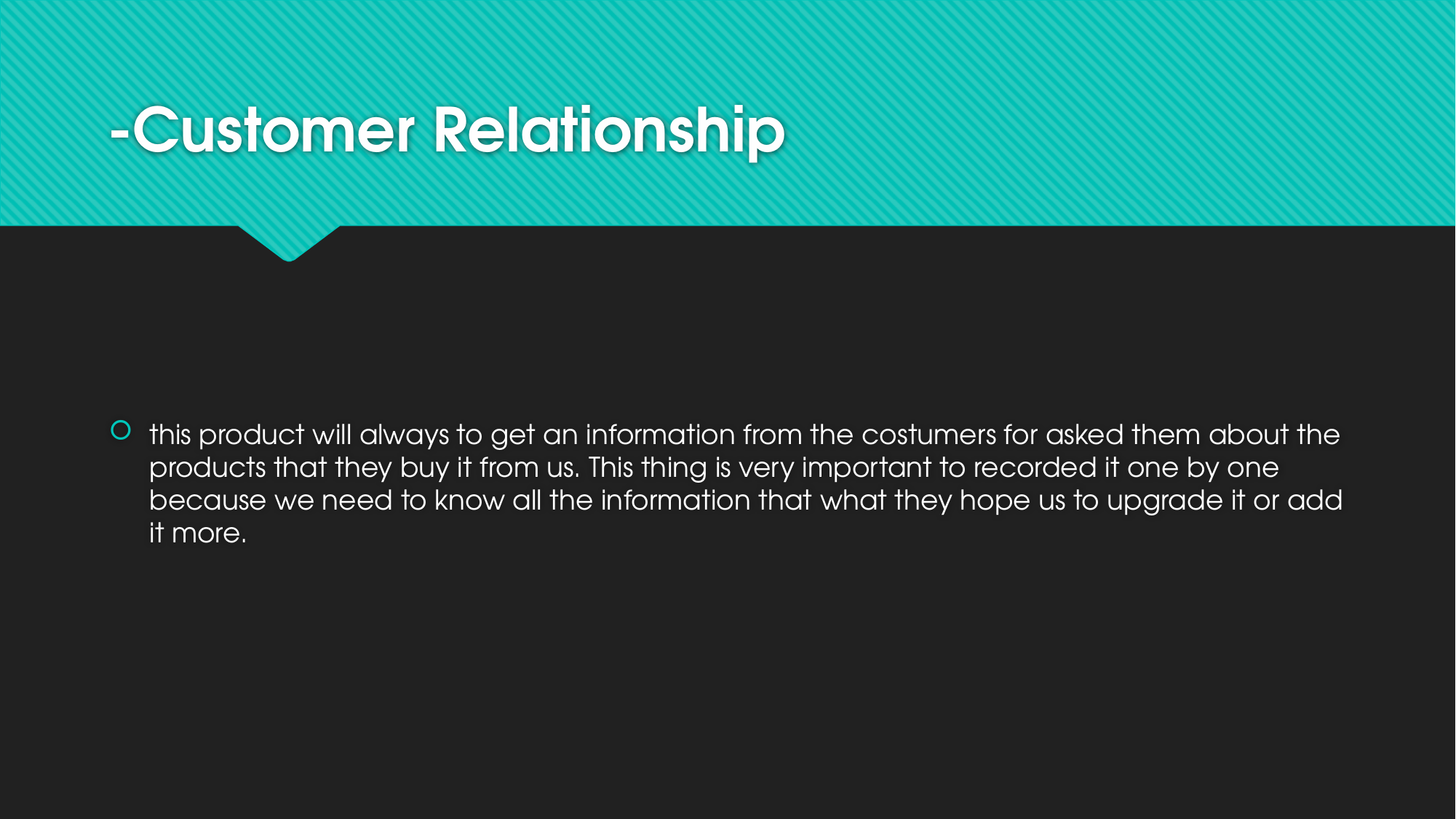

# -Customer Relationship
this product will always to get an information from the costumers for asked them about the products that they buy it from us. This thing is very important to recorded it one by one because we need to know all the information that what they hope us to upgrade it or add it more.